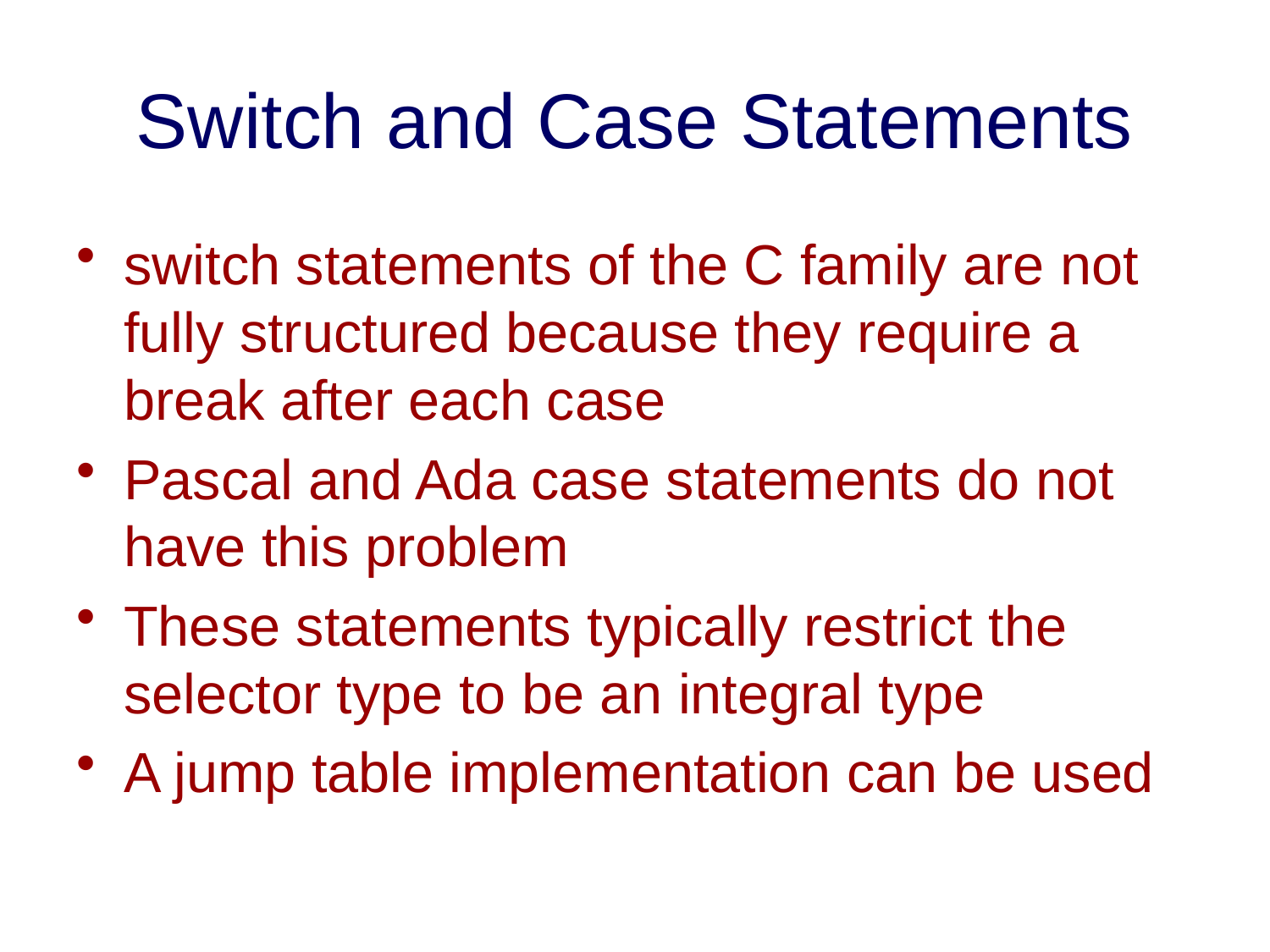

# Switch and Case Statements
switch statements of the C family are not fully structured because they require a break after each case
Pascal and Ada case statements do not have this problem
These statements typically restrict the selector type to be an integral type
A jump table implementation can be used